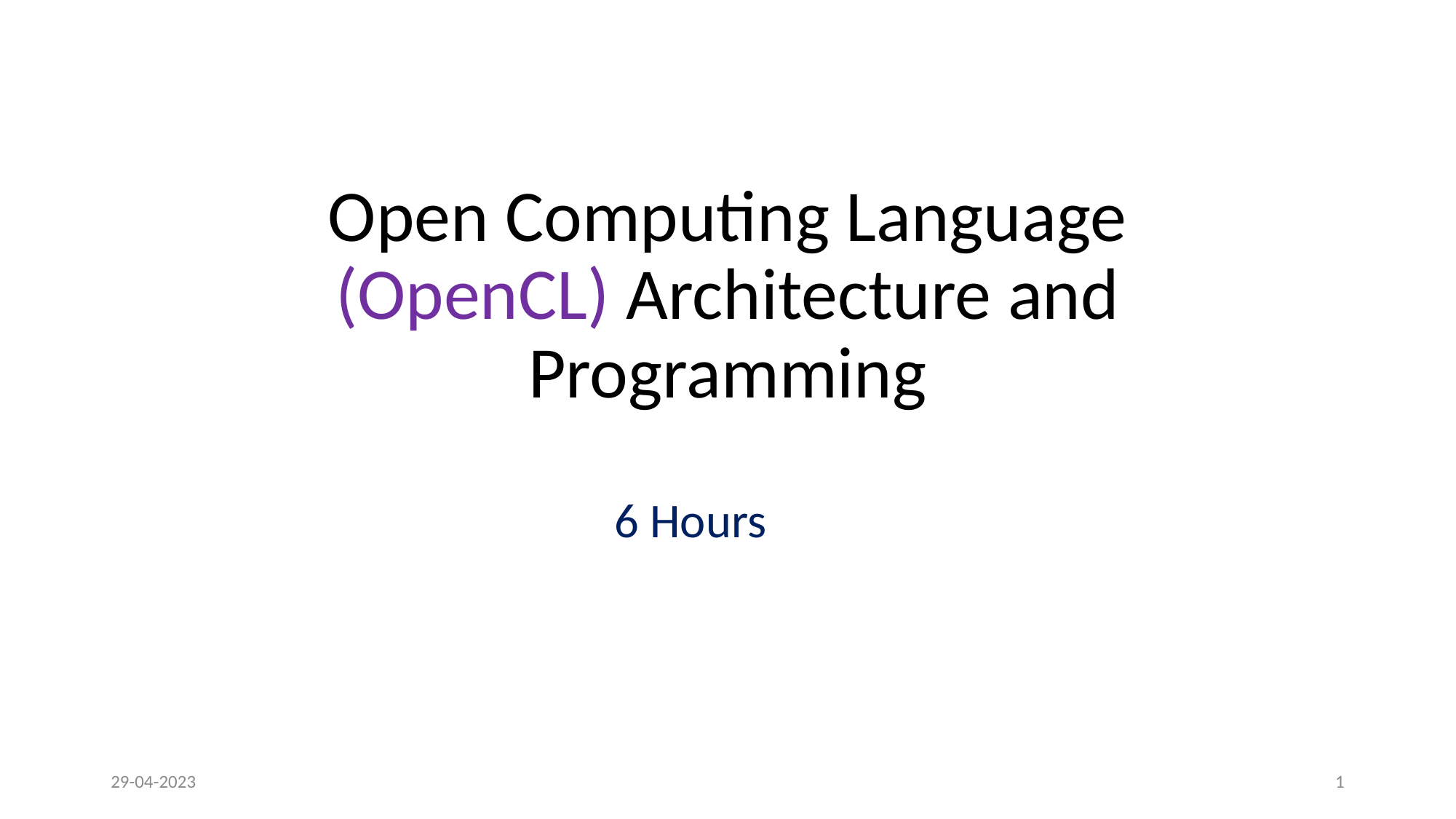

Open Computing Language (OpenCL) Architecture and Programming
6 Hours
29-04-2023
1